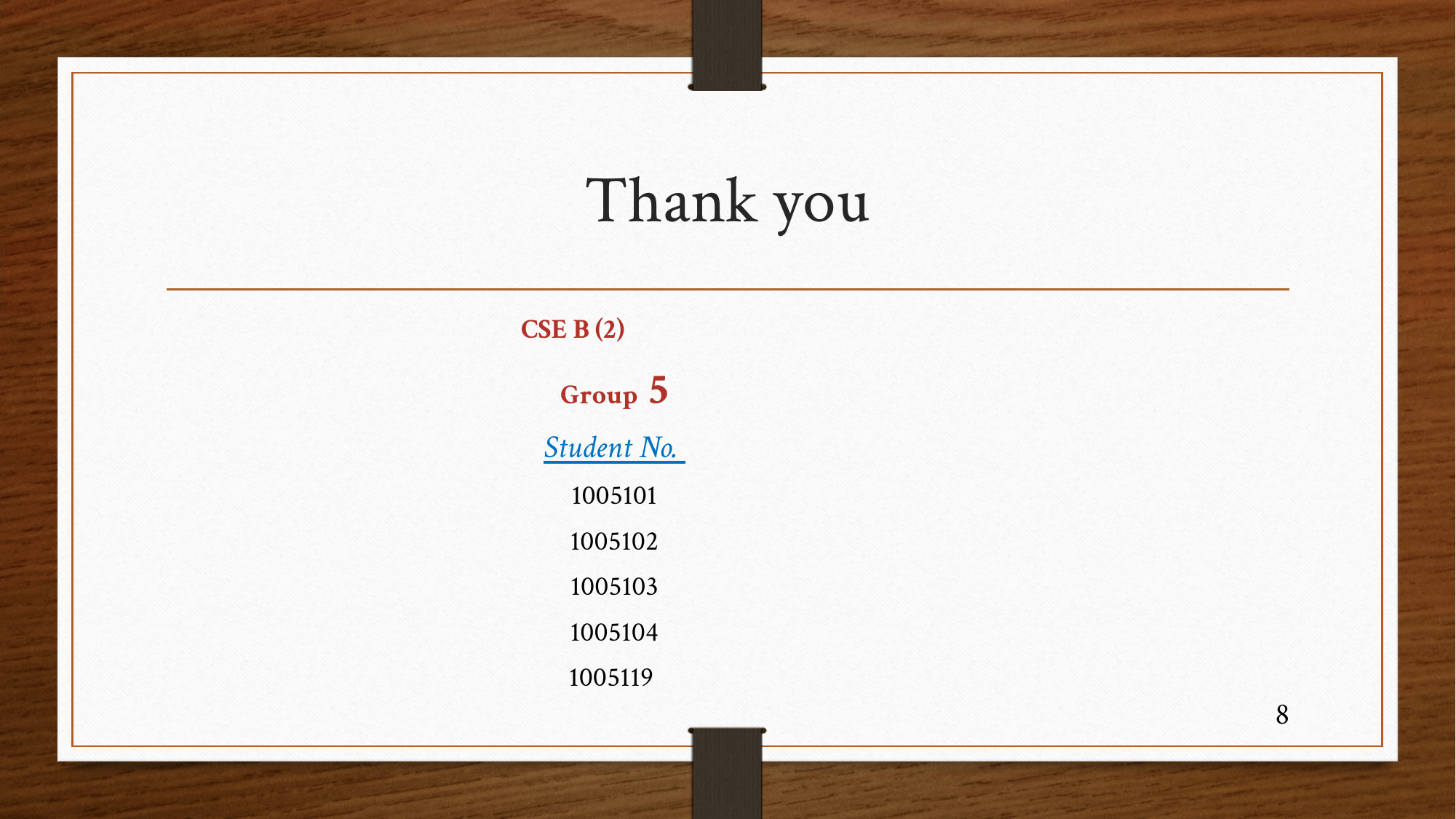

# Thank you
CSE B (2)
		Group  5
					Student No.
								1005101
								1005102
								1005103
								1005104
								1005119
8